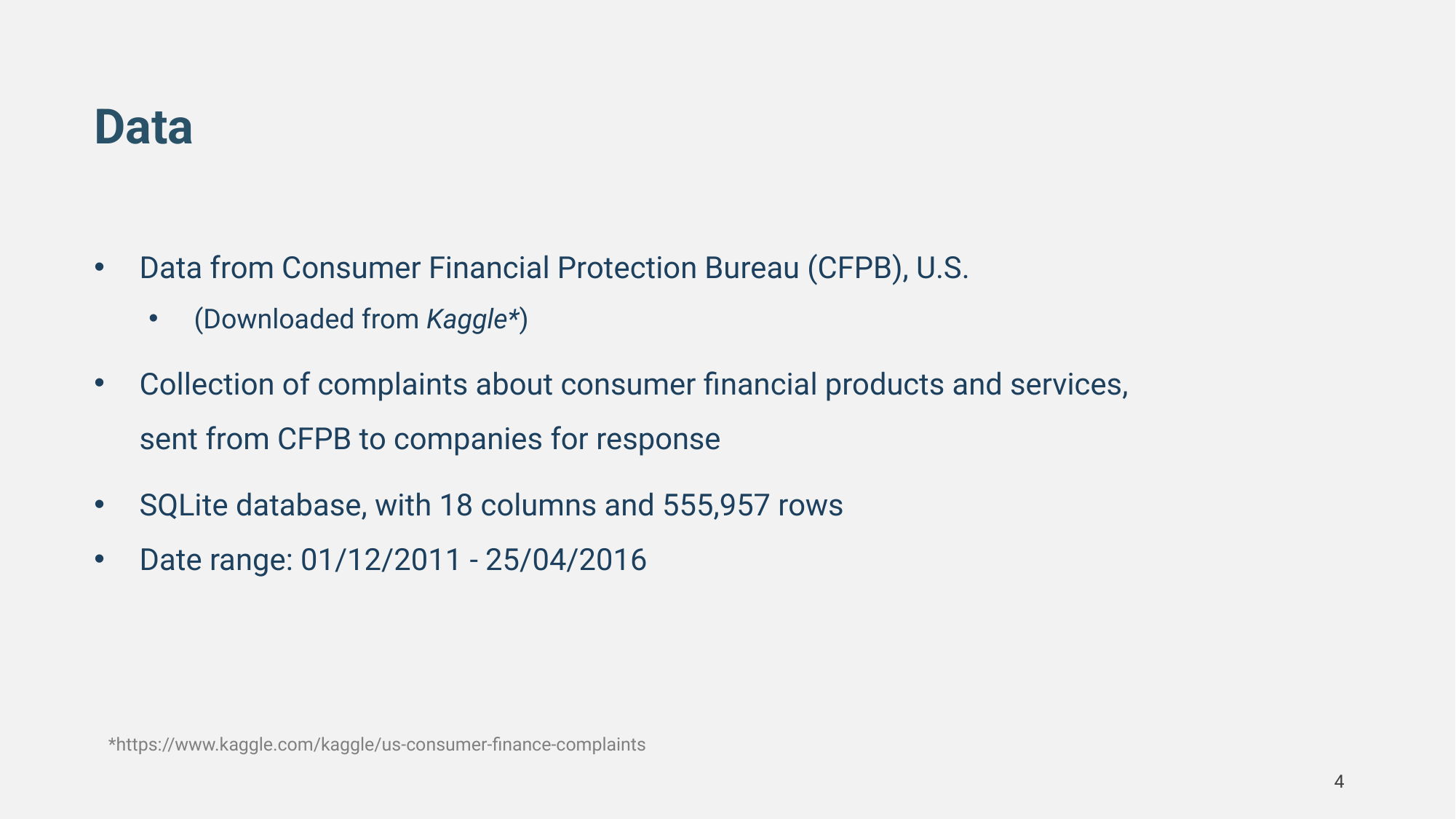

Data
Data from Consumer Financial Protection Bureau (CFPB), U.S.
(Downloaded from Kaggle*)
Collection of complaints about consumer financial products and services, sent from CFPB to companies for response
SQLite database, with 18 columns and 555,957 rows
Date range: 01/12/2011 - 25/04/2016
*https://www.kaggle.com/kaggle/us-consumer-finance-complaints
4